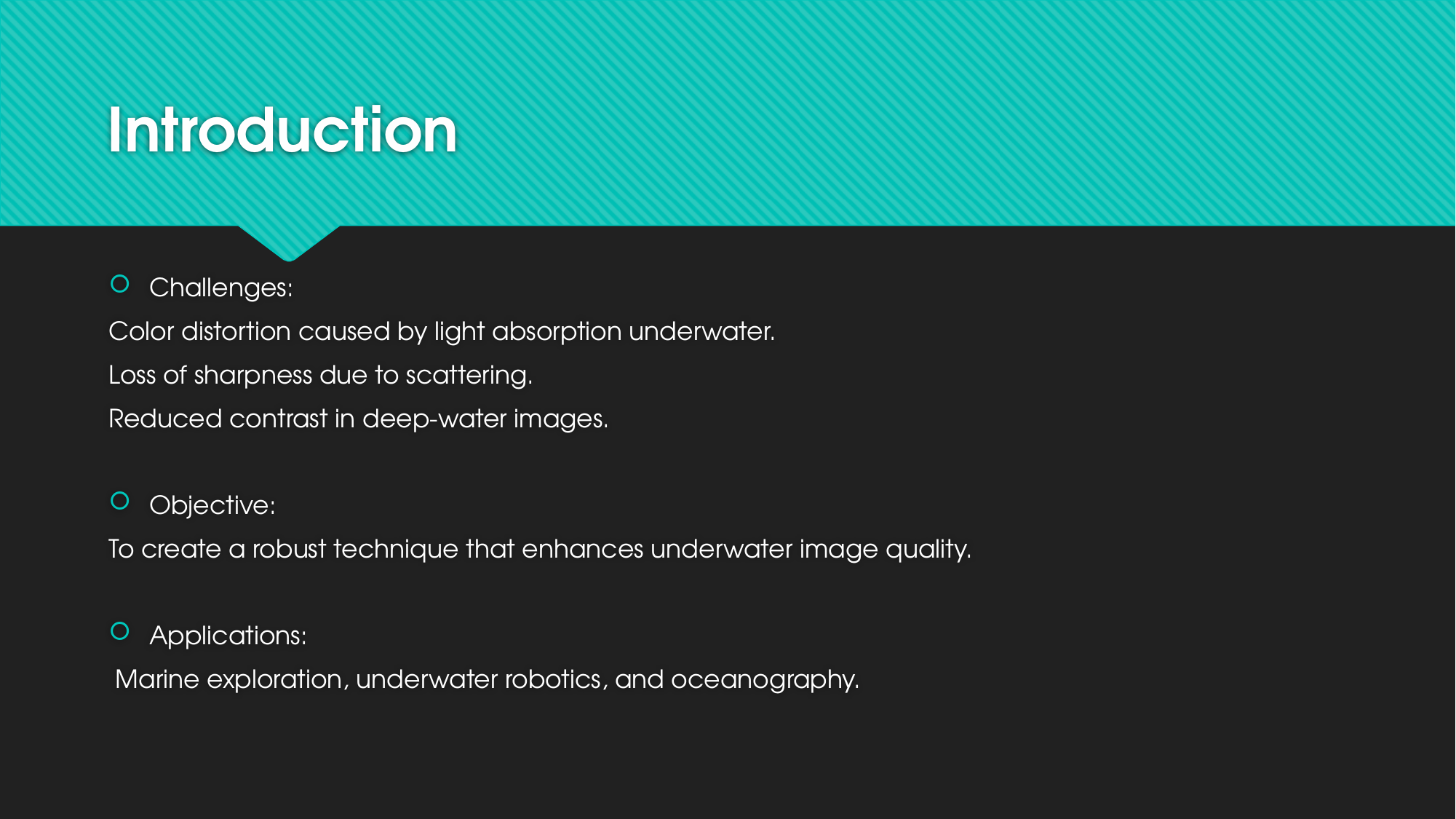

# Introduction
Challenges:
Color distortion caused by light absorption underwater.
Loss of sharpness due to scattering.
Reduced contrast in deep-water images.

Objective:
To create a robust technique that enhances underwater image quality.

Applications:
 Marine exploration, underwater robotics, and oceanography.